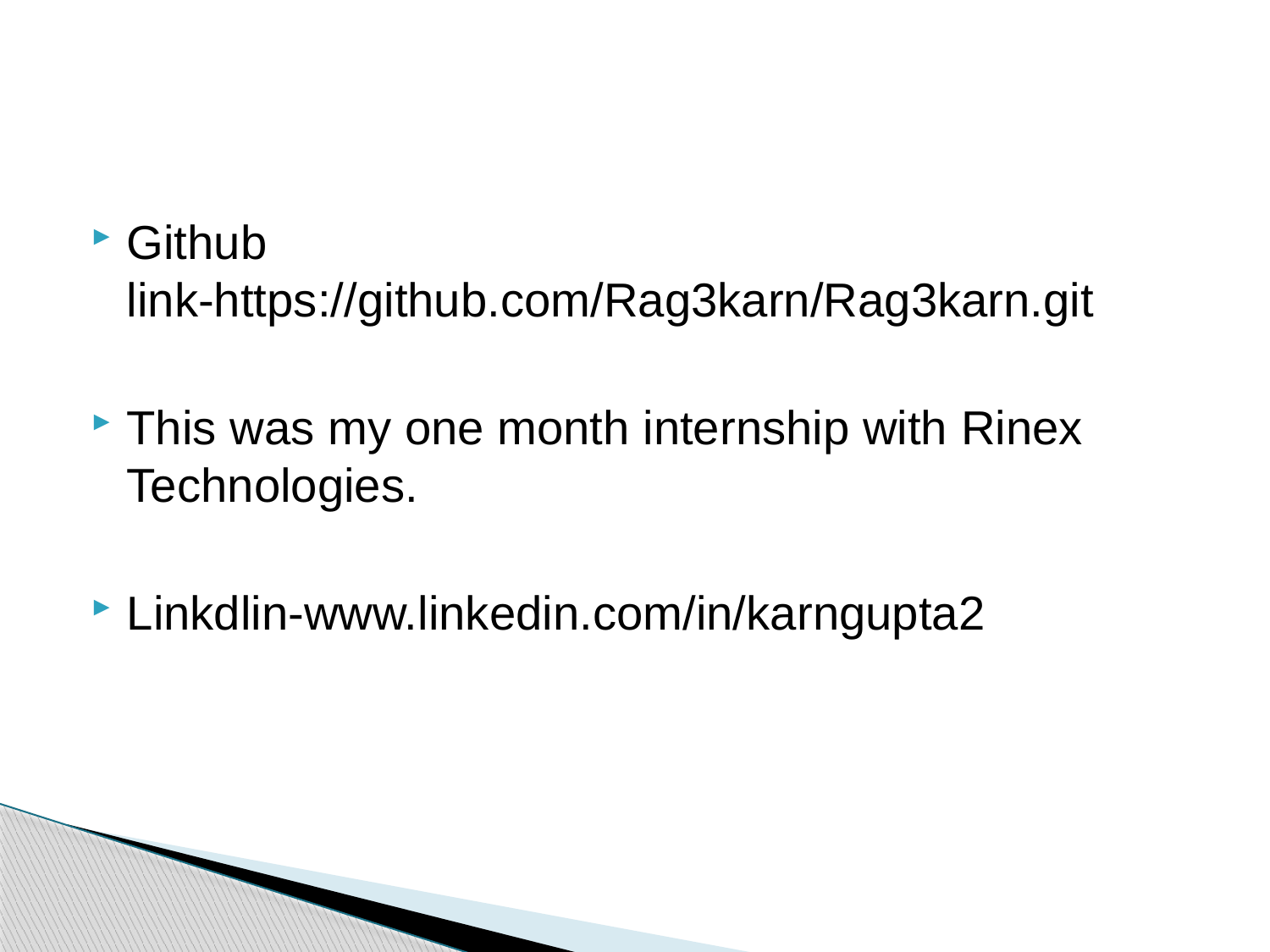

Github link-https://github.com/Rag3karn/Rag3karn.git

This was my one month internship with Rinex Technologies.

Linkdlin-www.linkedin.com/in/karngupta2